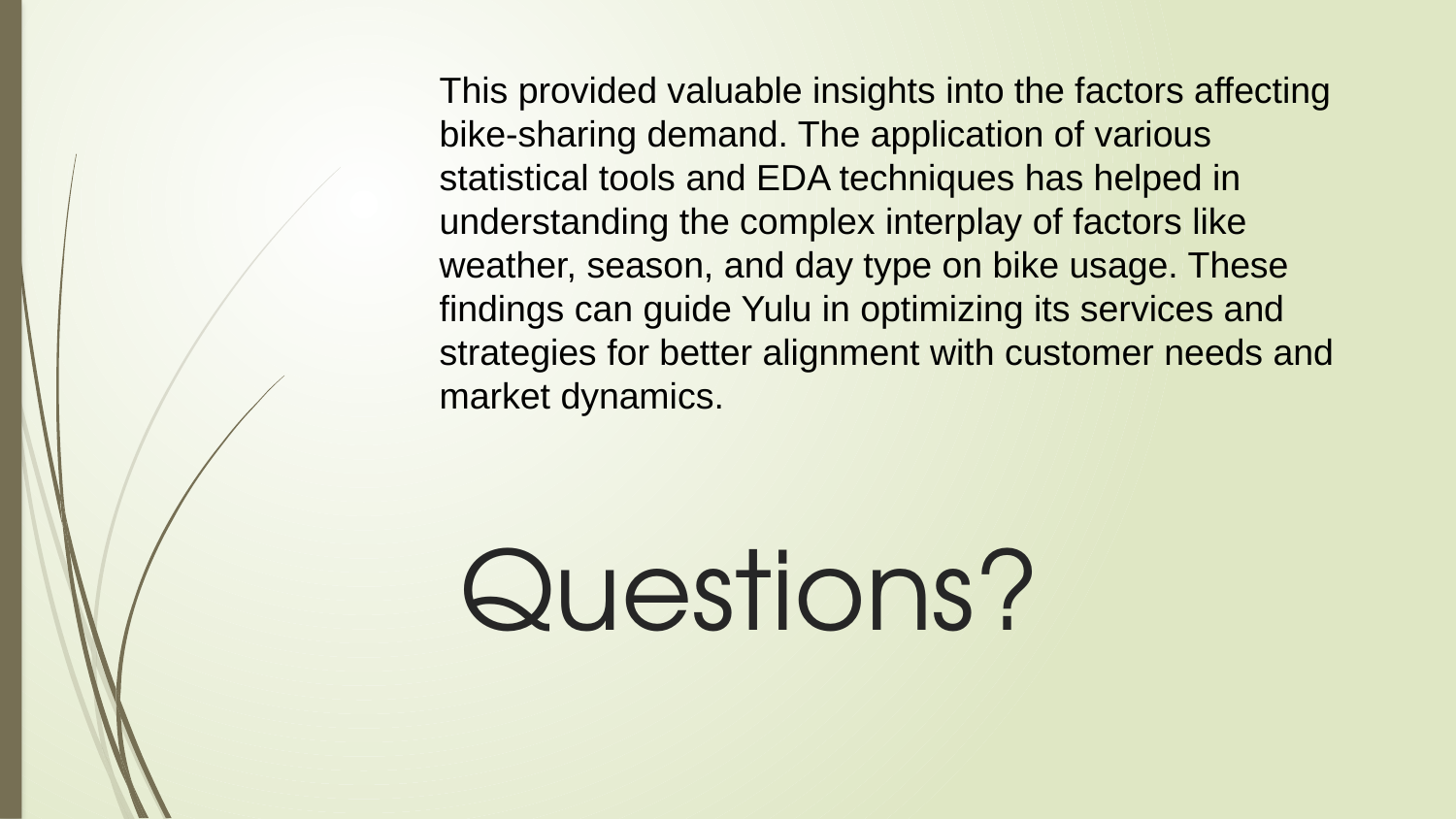

This provided valuable insights into the factors affecting bike-sharing demand. The application of various statistical tools and EDA techniques has helped in understanding the complex interplay of factors like weather, season, and day type on bike usage. These findings can guide Yulu in optimizing its services and strategies for better alignment with customer needs and market dynamics.

# Questions?